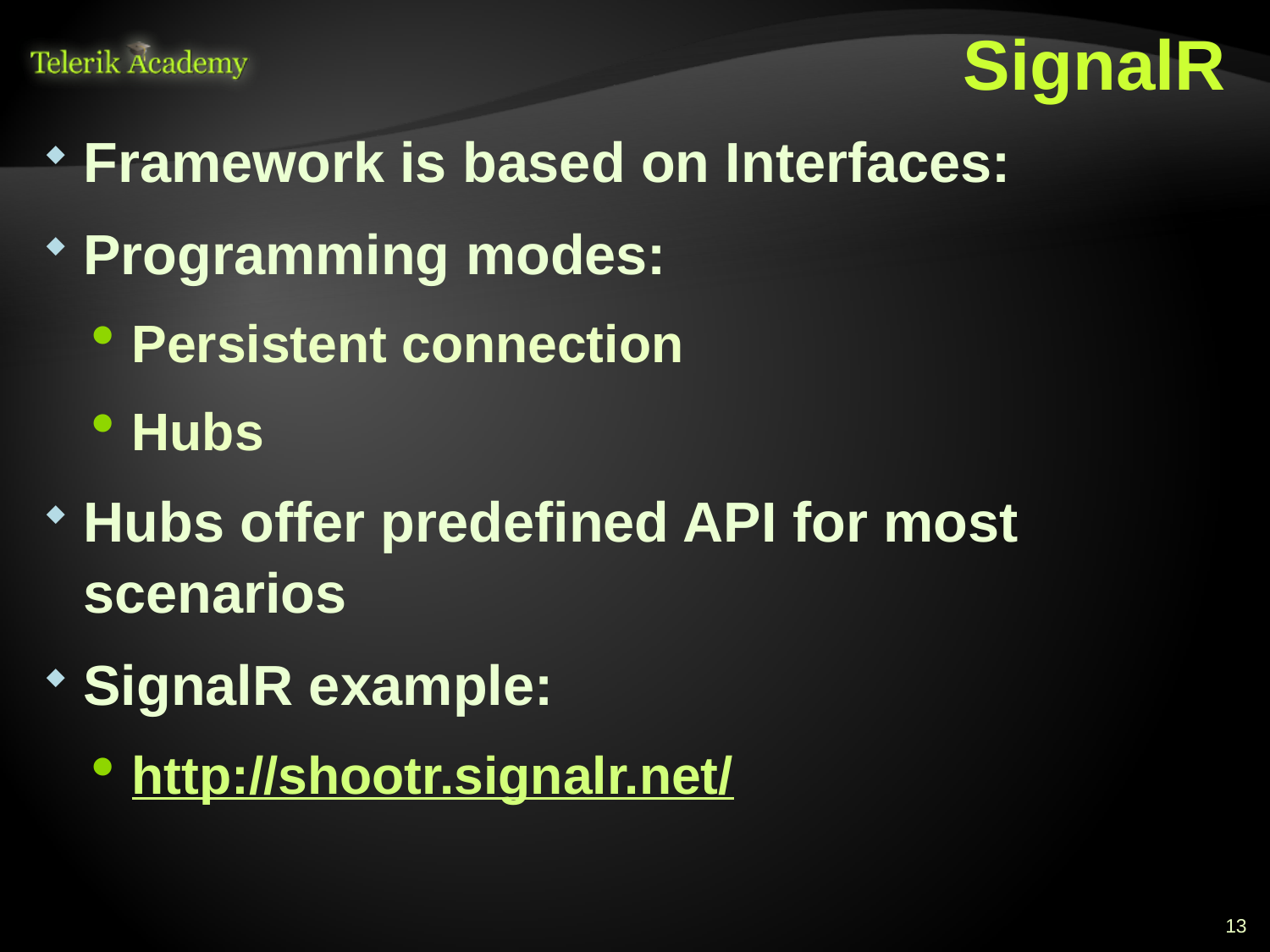

# SignalR
Framework is based on Interfaces:
Programming modes:
Persistent connection
Hubs
Hubs offer predefined API for most scenarios
SignalR example:
http://shootr.signalr.net/

13